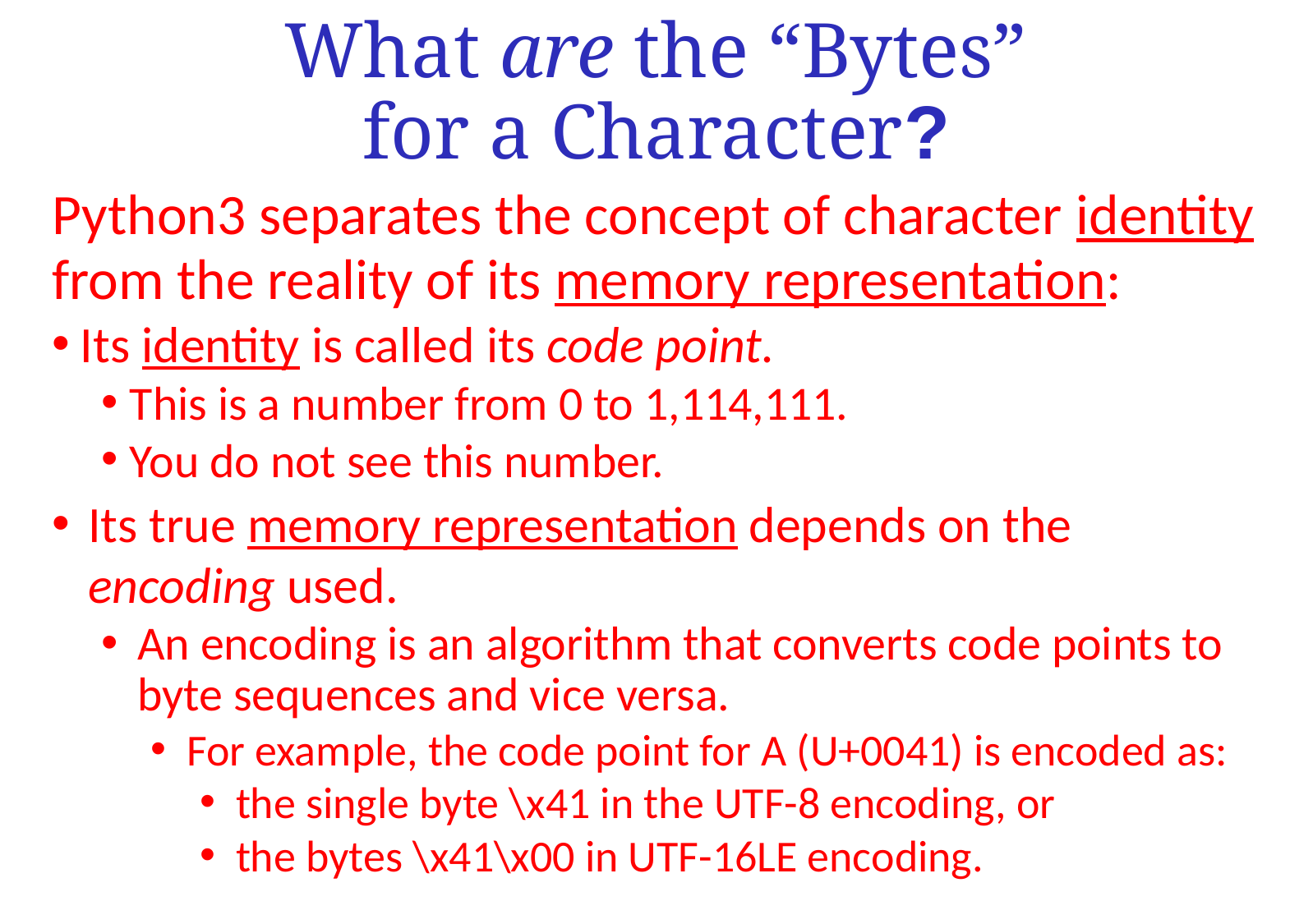

# What are the “Bytes” for a Character?
Python3 separates the concept of character identity from the reality of its memory representation:
Its identity is called its code point.
This is a number from 0 to 1,114,111.
You do not see this number.
Its true memory representation depends on the encoding used.
An encoding is an algorithm that converts code points to byte sequences and vice versa.
For example, the code point for A (U+0041) is encoded as:
the single byte \x41 in the UTF-8 encoding, or
the bytes \x41\x00 in UTF-16LE encoding.